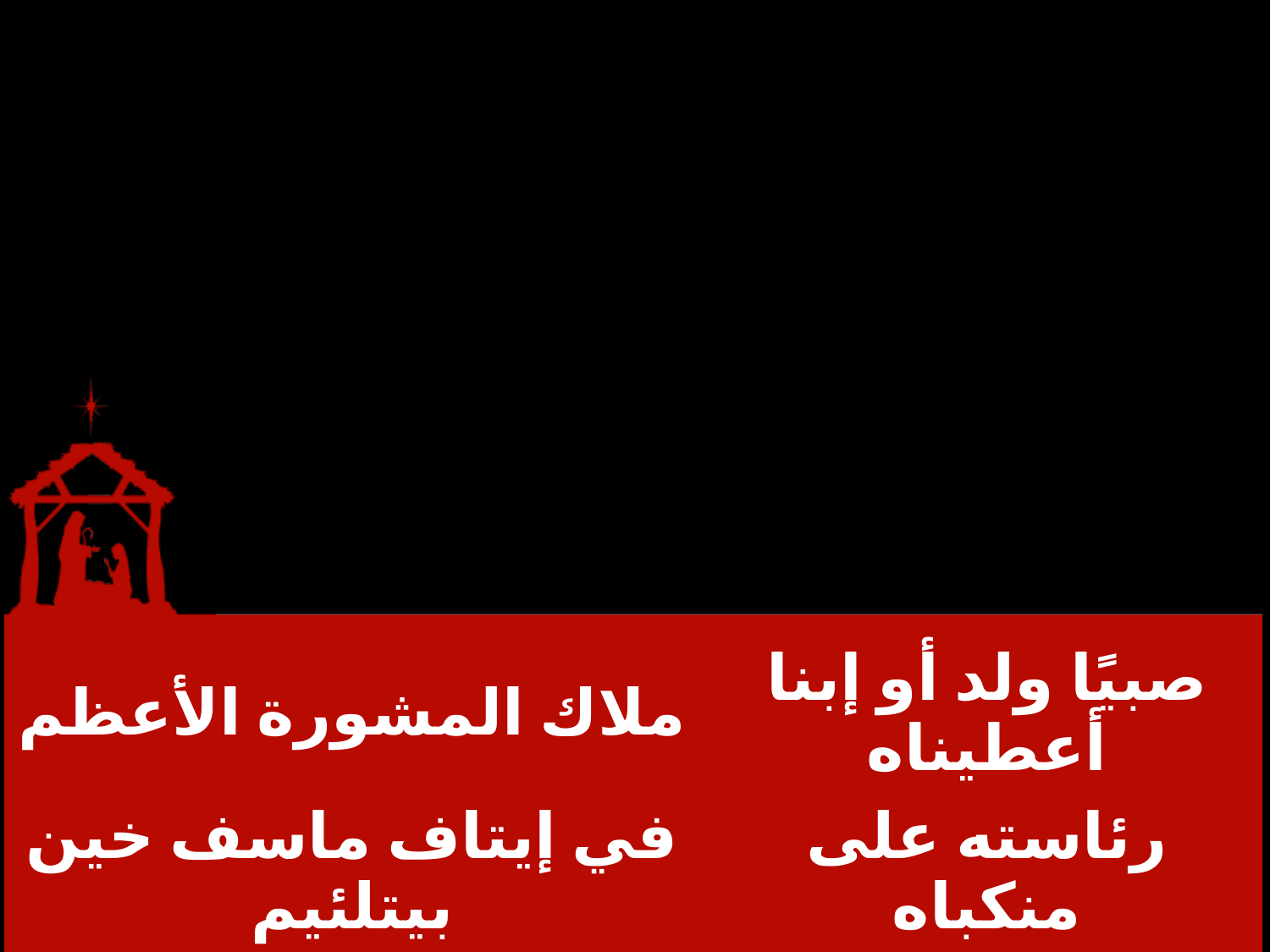

| ملاك المشورة الأعظم | صبيًا ولد أو إبنا أعطيناه |
| --- | --- |
| في إيتاف ماسف خين بيتلئيم | رئاسته على منكباه |